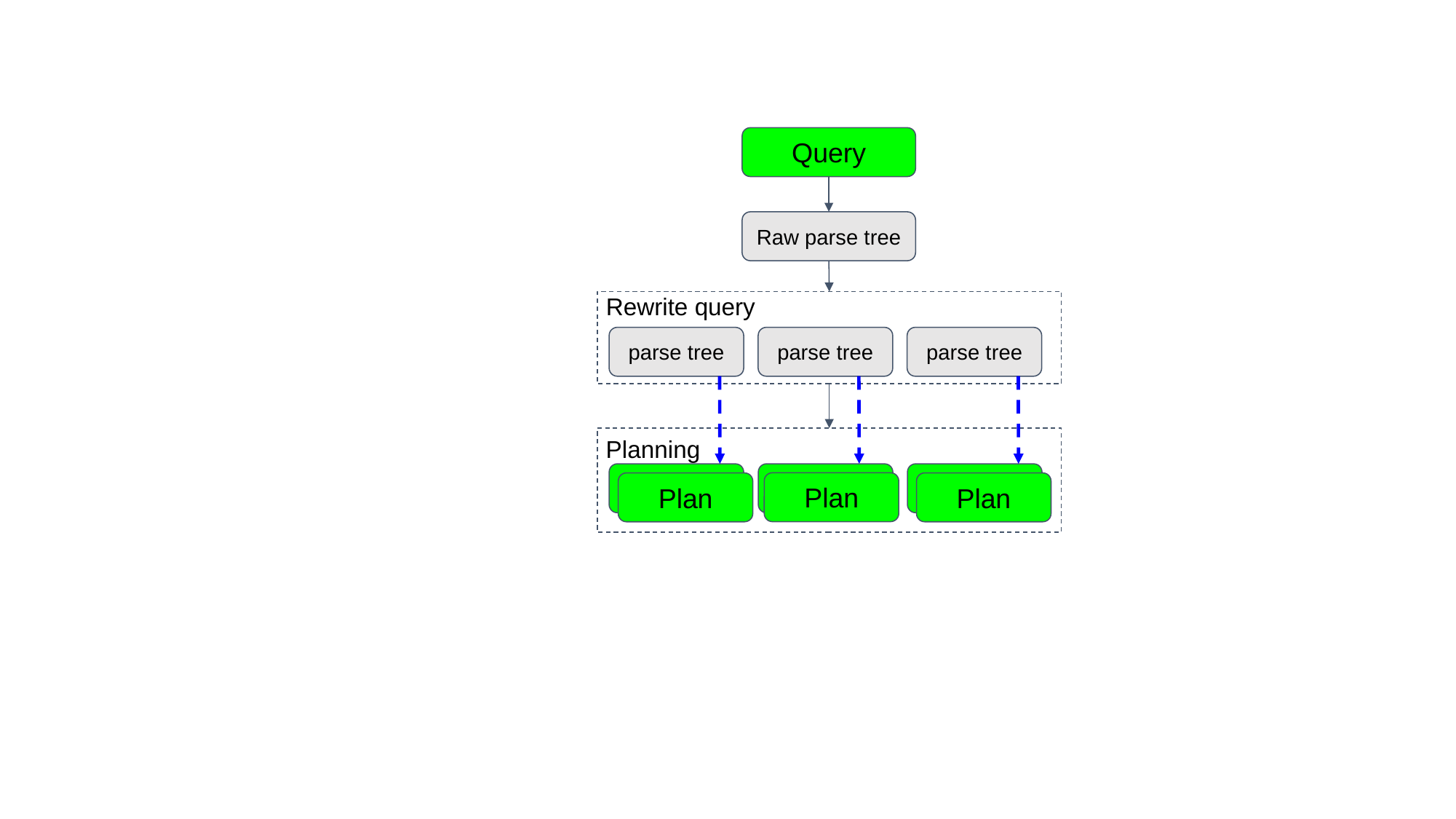

Query
Raw parse tree
Rewrite query

parse tree
parse tree
parse tree
Planning

Plan
Plan
Plan
Plan
Plan
Plan